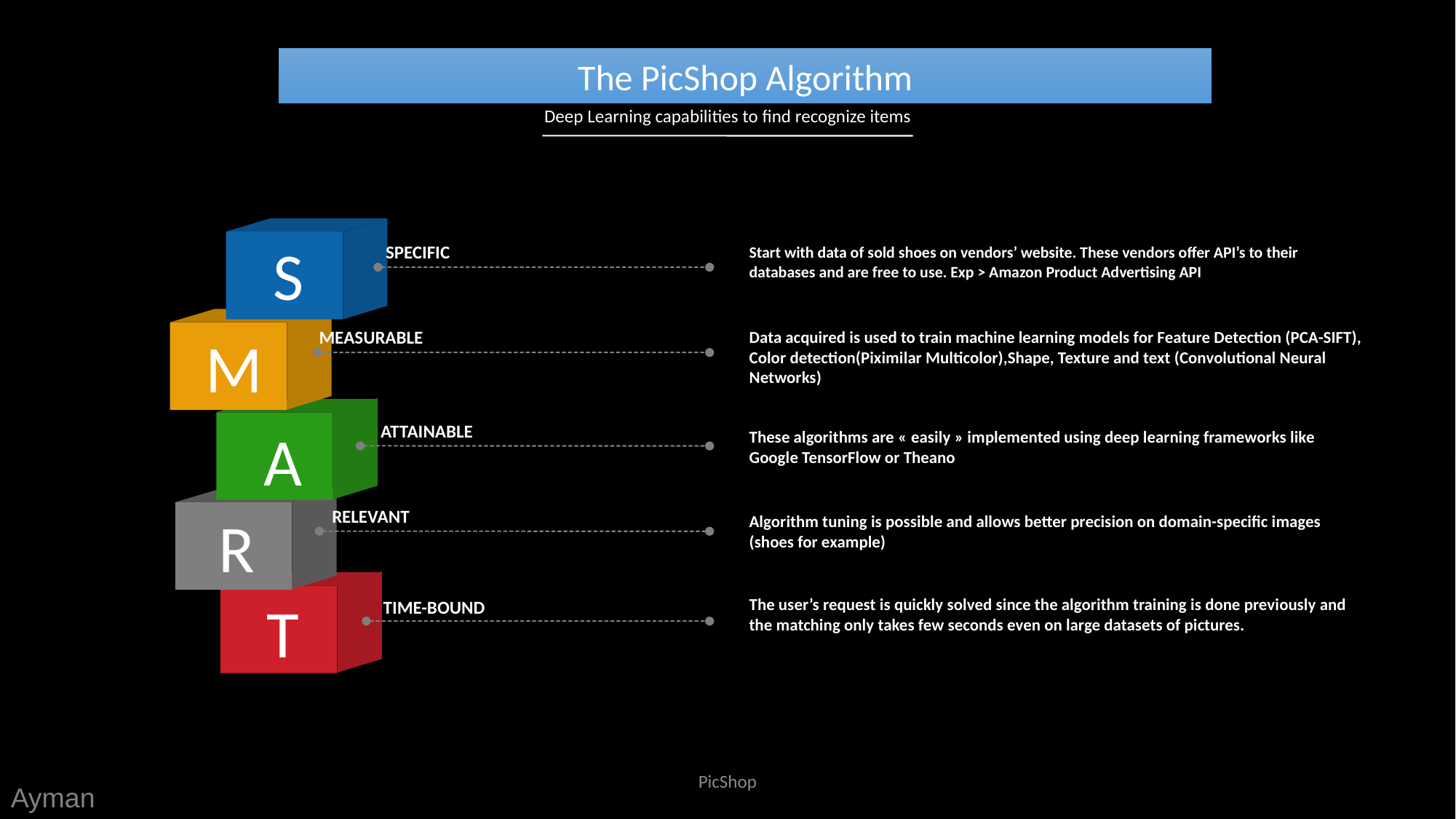

The PicShop Algorithm
Deep Learning capabilities to find recognize items

S

SPECIFIC
Start with data of sold shoes on vendors’ website. These vendors offer API’s to their databases and are free to use. Exp > Amazon Product Advertising API

MEASURABLE
M

Data acquired is used to train machine learning models for Feature Detection (PCA-SIFT), Color detection(Piximilar Multicolor),Shape, Texture and text (Convolutional Neural Networks)

A
ATTAINABLE
These algorithms are « easily » implemented using deep learning frameworks like Google TensorFlow or Theano

RELEVANT
R

Algorithm tuning is possible and allows better precision on domain-specific images (shoes for example)

T

The user’s request is quickly solved since the algorithm training is done previously and the matching only takes few seconds even on large datasets of pictures.
TIME-BOUND

PicShop
Ayman